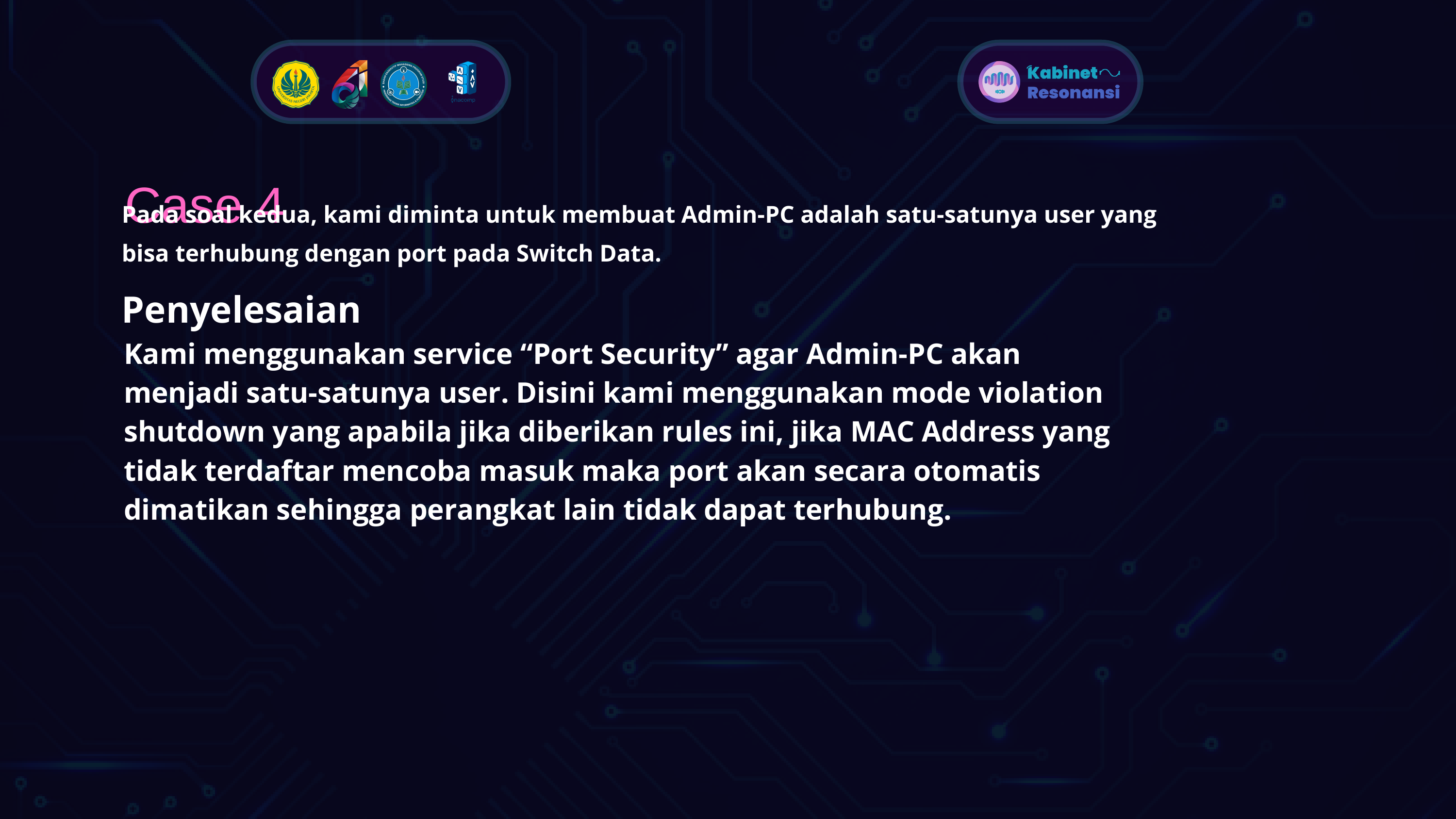

Case 4

Pada soal kedua, kami diminta untuk membuat Admin-PC adalah satu-satunya user yang bisa terhubung dengan port pada Switch Data.
Penyelesaian
Kami menggunakan service “Port Security” agar Admin-PC akan menjadi satu-satunya user. Disini kami menggunakan mode violation shutdown yang apabila jika diberikan rules ini, jika MAC Address yang tidak terdaftar mencoba masuk maka port akan secara otomatis dimatikan sehingga perangkat lain tidak dapat terhubung.